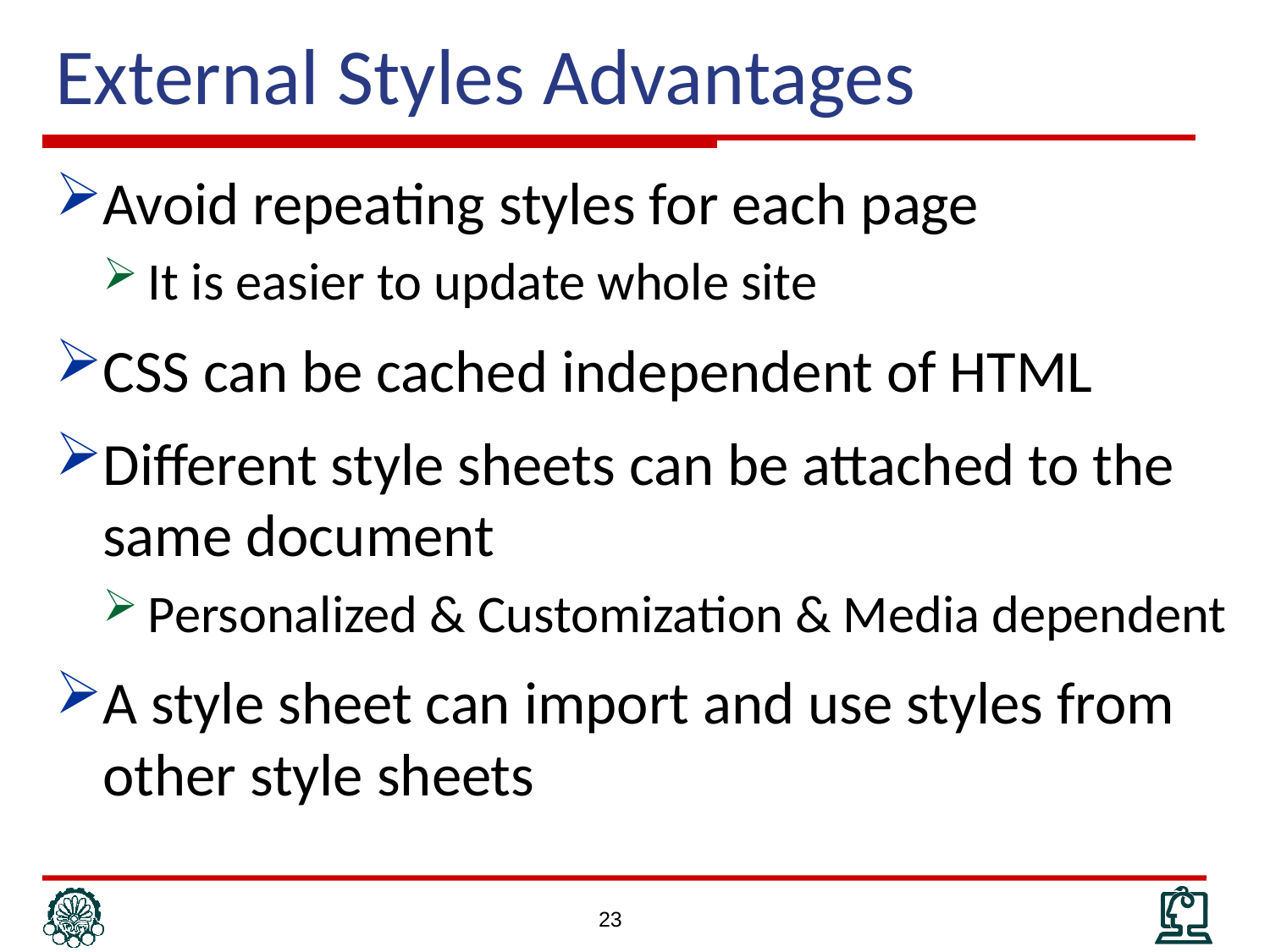

# External Styles Advantages
Avoid repeating styles for each page
It is easier to update whole site
CSS can be cached independent of HTML
Different style sheets can be attached to the same document
Personalized & Customization & Media dependent
A style sheet can import and use styles from other style sheets
23